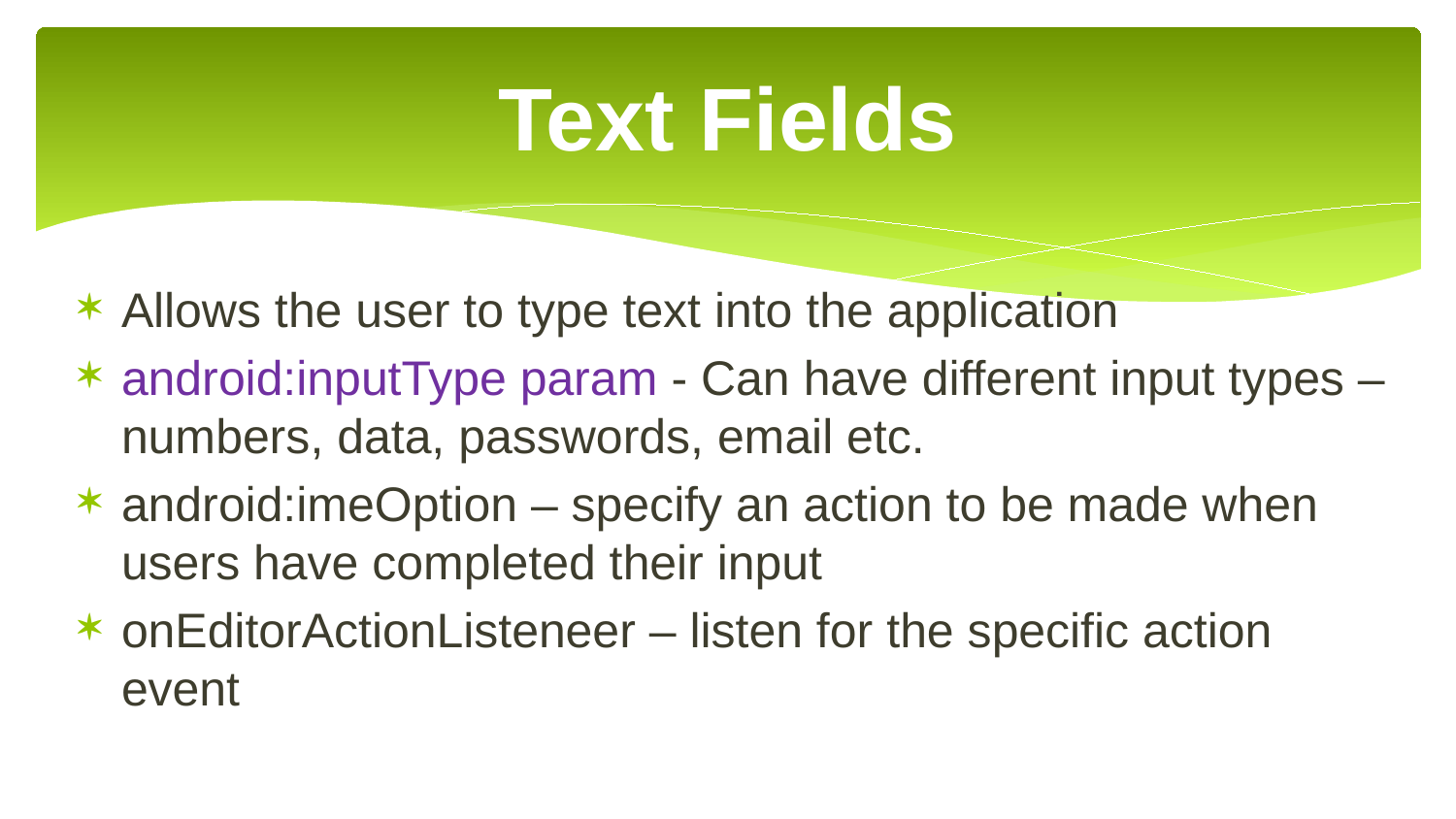

# Text Fields
Allows the user to type text into the application
android:inputType param - Can have different input types – numbers, data, passwords, email etc.
android:imeOption – specify an action to be made when users have completed their input
onEditorActionListeneer – listen for the specific action event